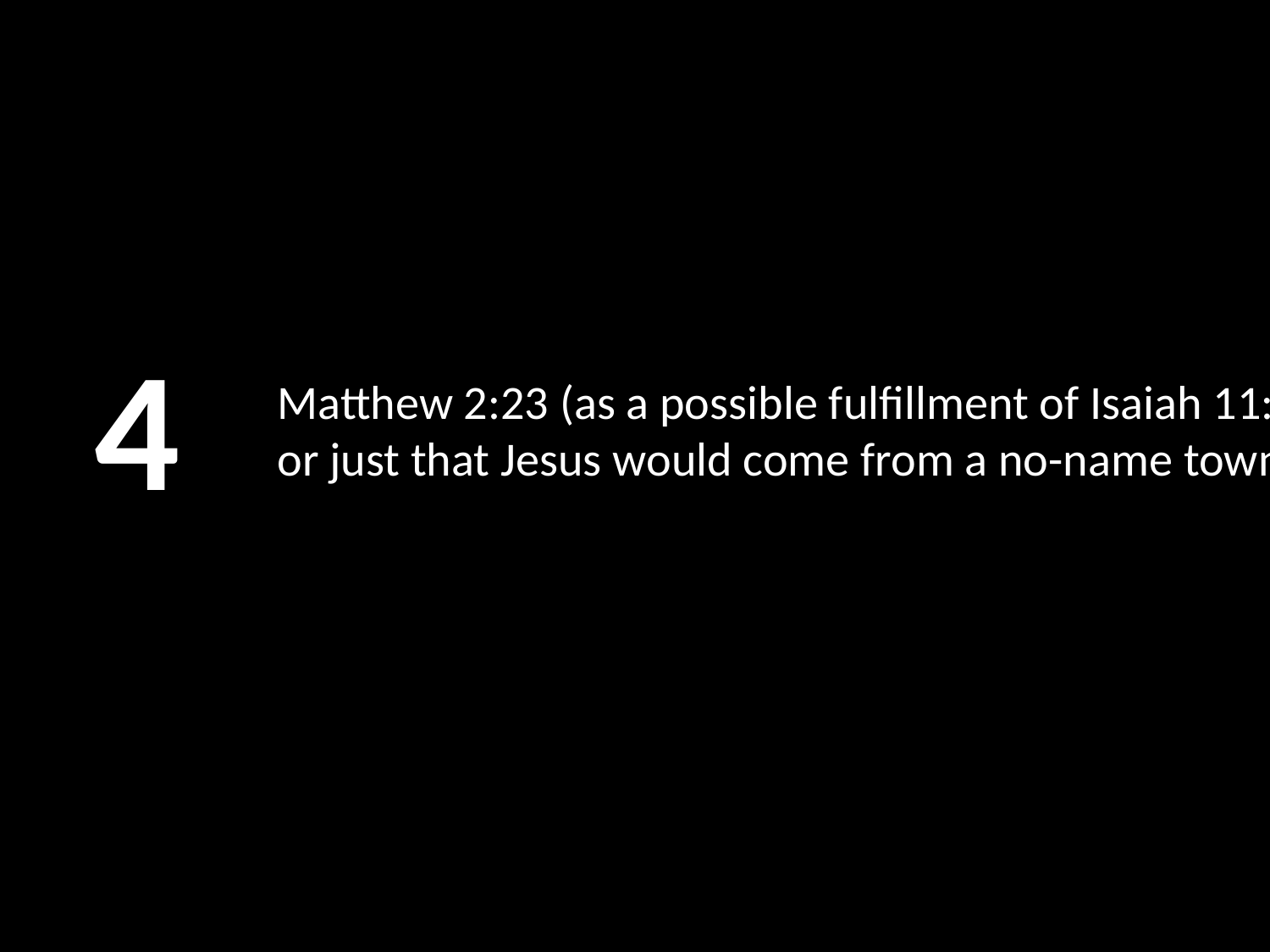

4
# Matthew 2:23 (as a possible fulfillment of Isaiah 11:1 or just that Jesus would come from a no-name town)